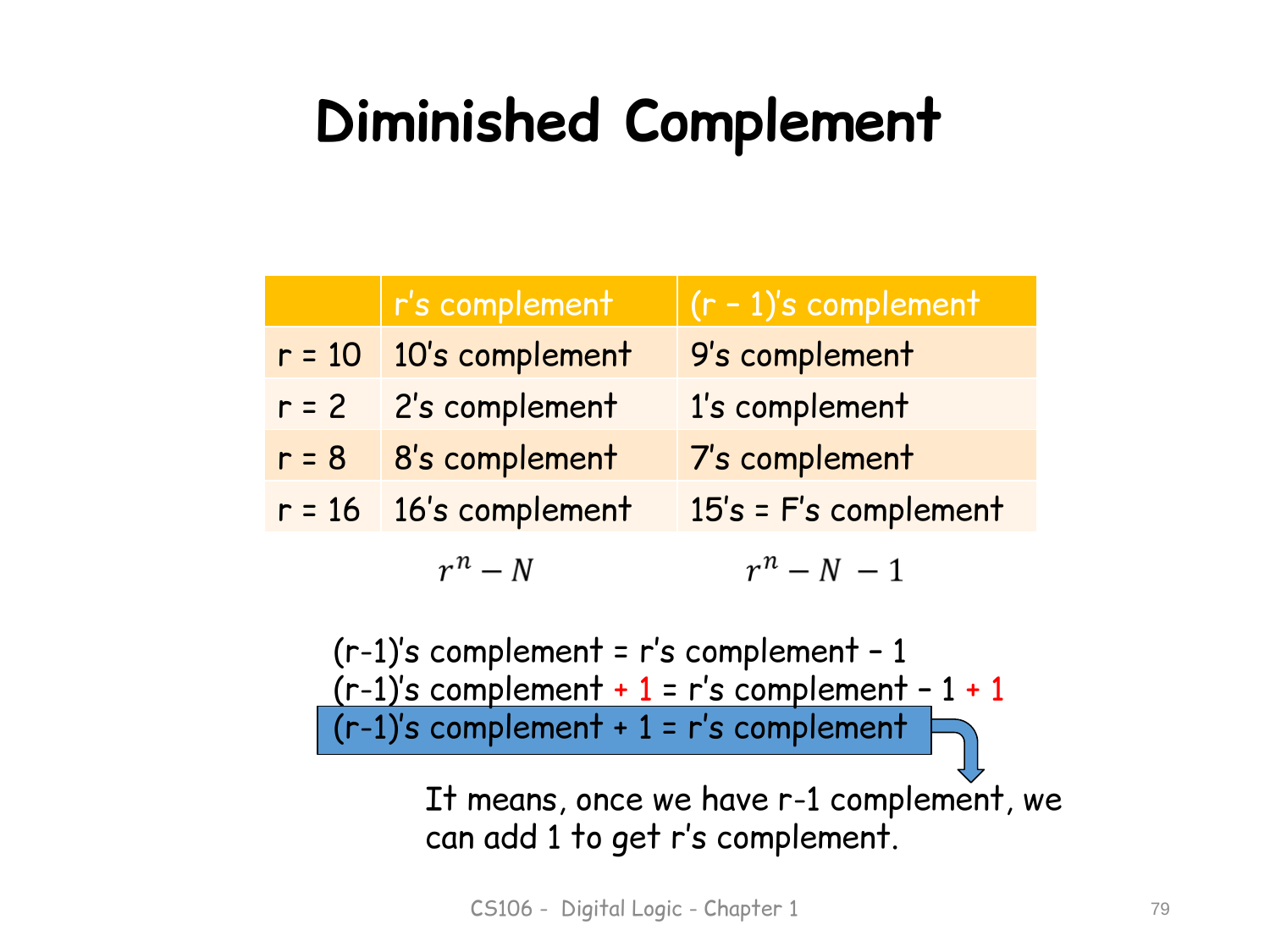

Diminished Complement

|  | r’s complement | (r – 1)’s complement |
| --- | --- | --- |
| r = 10 | 10’s complement | 9’s complement |
| r = 2 | 2’s complement | 1’s complement |
| r = 8 | 8’s complement | 7’s complement |
| r = 16 | 16’s complement | 15’s = F’s complement |

(r-1)’s complement = r’s complement – 1
(r-1)’s complement + 1 = r’s complement – 1 + 1
(r-1)’s complement + 1 = r’s complement

It means, once we have r-1 complement, we can add 1 to get r’s complement.
CS106 -  Digital Logic - Chapter 1
79